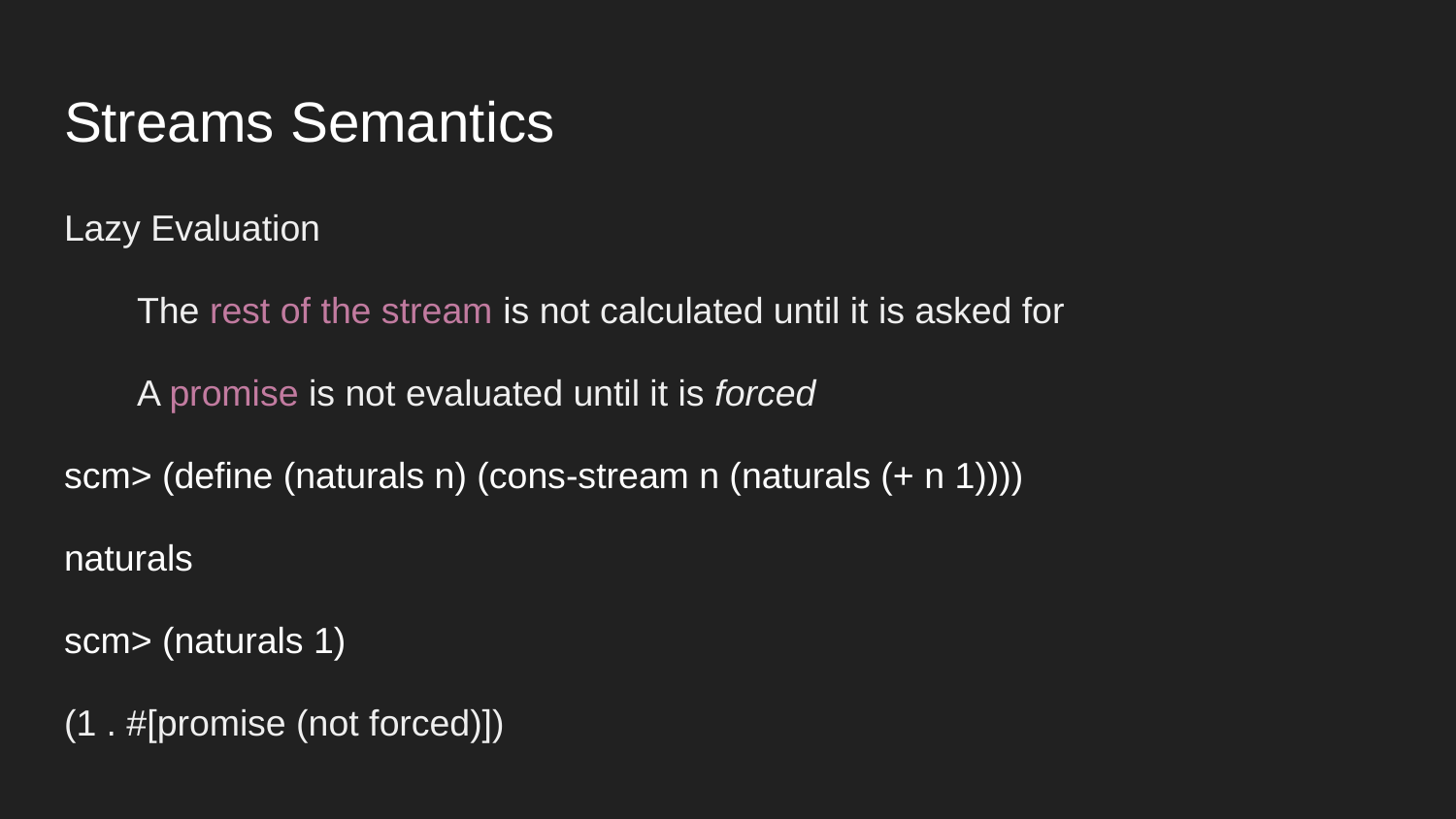

# Streams Semantics
Lazy Evaluation
The rest of the stream is not calculated until it is asked for
A promise is not evaluated until it is forced
scm> (define (naturals n) (cons-stream n (naturals (+ n 1))))
naturals
scm> (naturals 1)
(1 . #[promise (not forced)])